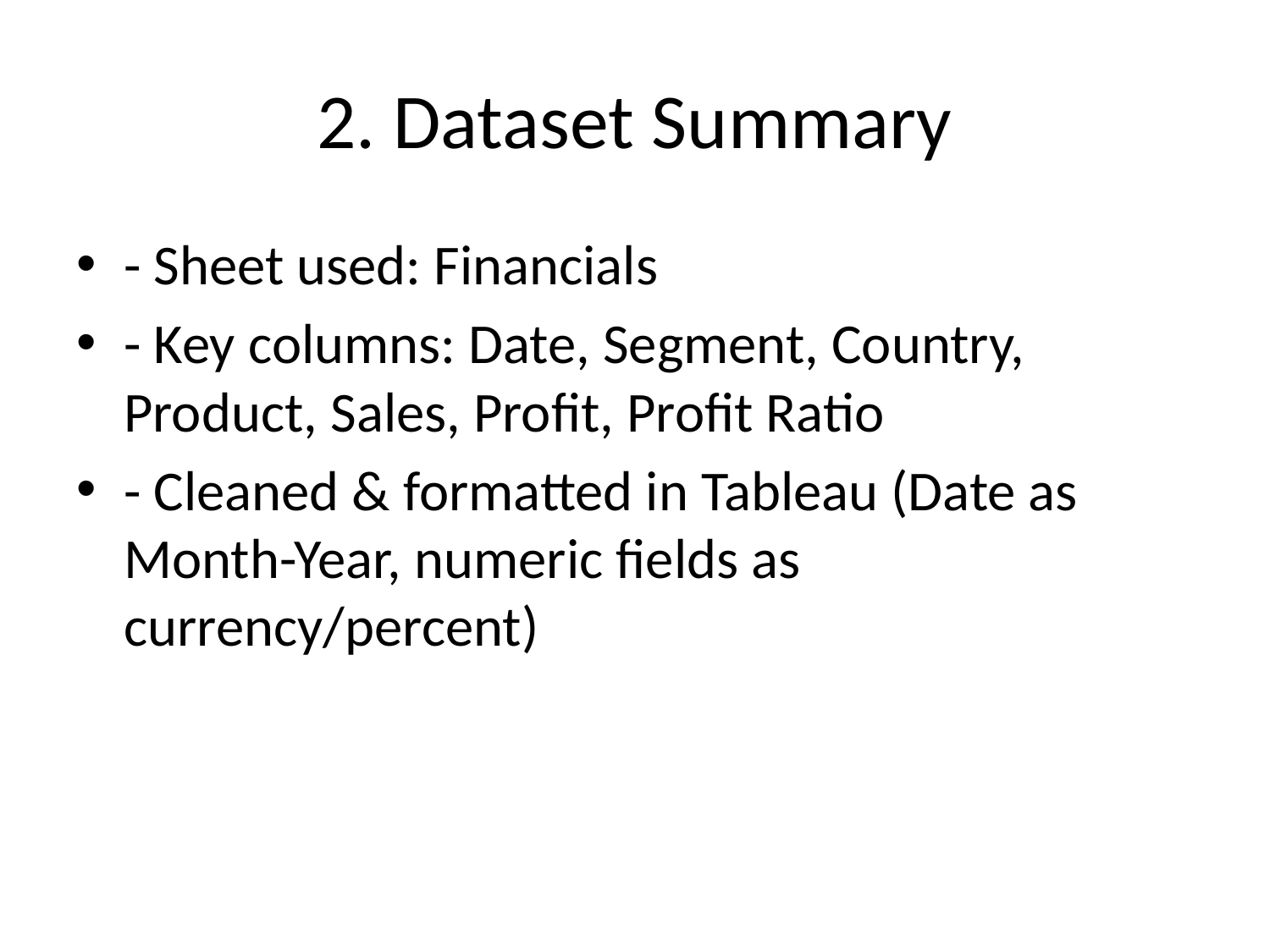

# 2. Dataset Summary
- Sheet used: Financials
- Key columns: Date, Segment, Country, Product, Sales, Profit, Profit Ratio
- Cleaned & formatted in Tableau (Date as Month-Year, numeric fields as currency/percent)